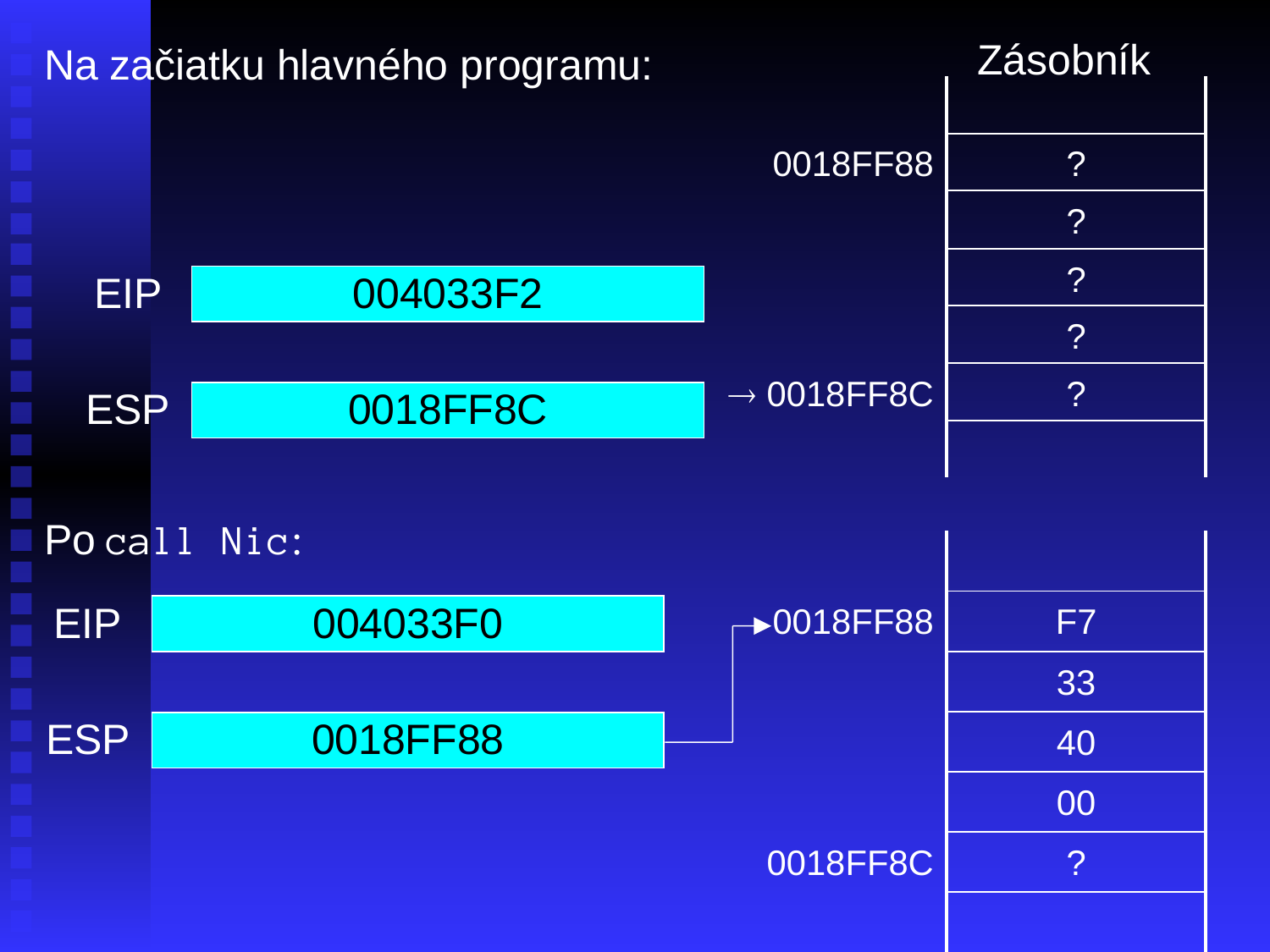

Zásobník
Na začiatku hlavného programu:
|  |  |
| --- | --- |
| 0018FF88 | ? |
|  | ? |
|  | ? |
|  | ? |
| → 0018FF8C | ? |
|  |  |
EIP
004033F2
ESP
0018FF8C
Po call Nic:
|  |  |
| --- | --- |
| 0018FF88 | F7 |
|  | 33 |
|  | 40 |
|  | 00 |
| 0018FF8C | ? |
|  |  |
EIP
004033F0
ESP
0018FF88